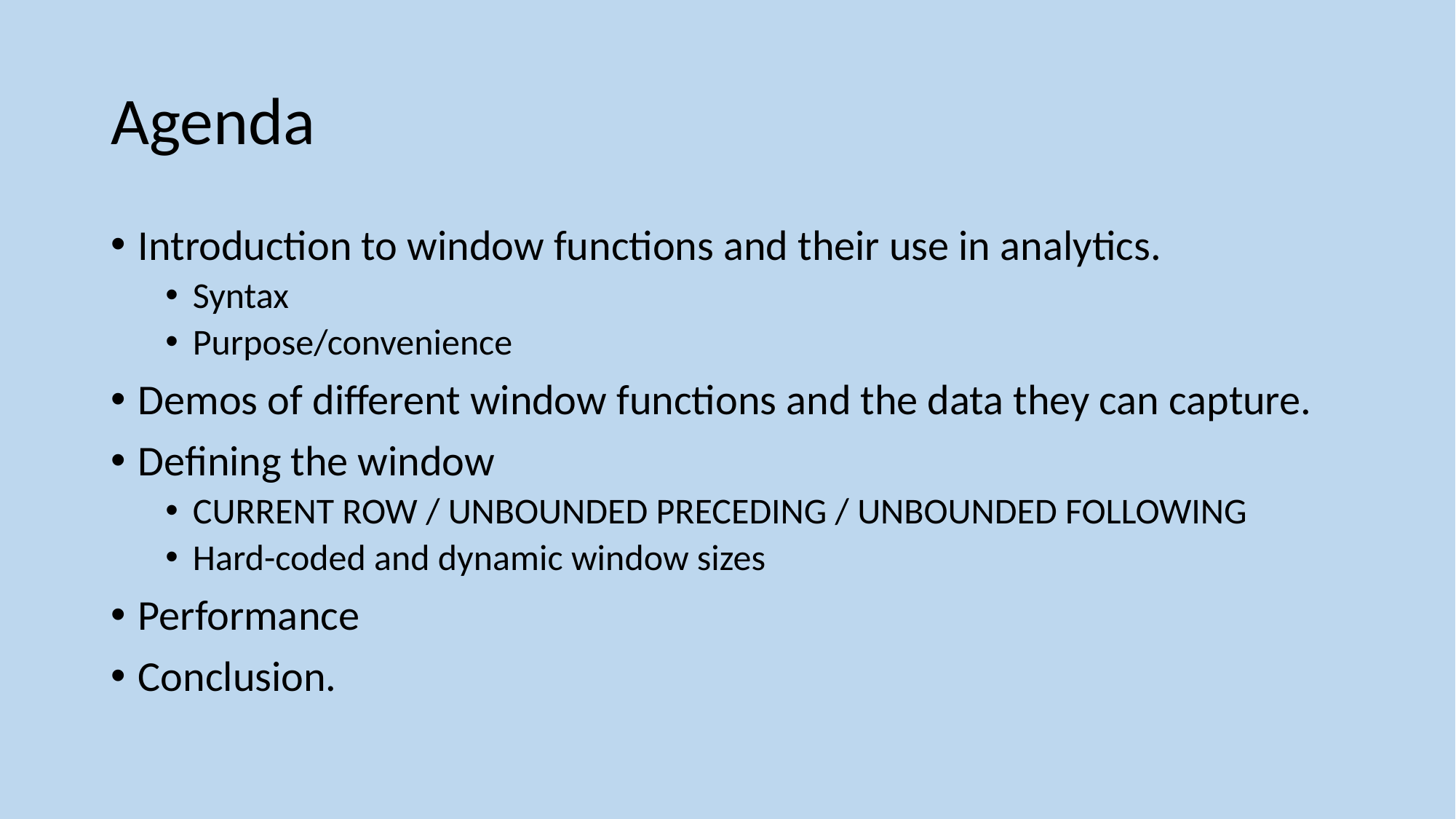

# Agenda
Introduction to window functions and their use in analytics.
Syntax
Purpose/convenience
Demos of different window functions and the data they can capture.
Defining the window
CURRENT ROW / UNBOUNDED PRECEDING / UNBOUNDED FOLLOWING
Hard-coded and dynamic window sizes
Performance
Conclusion.